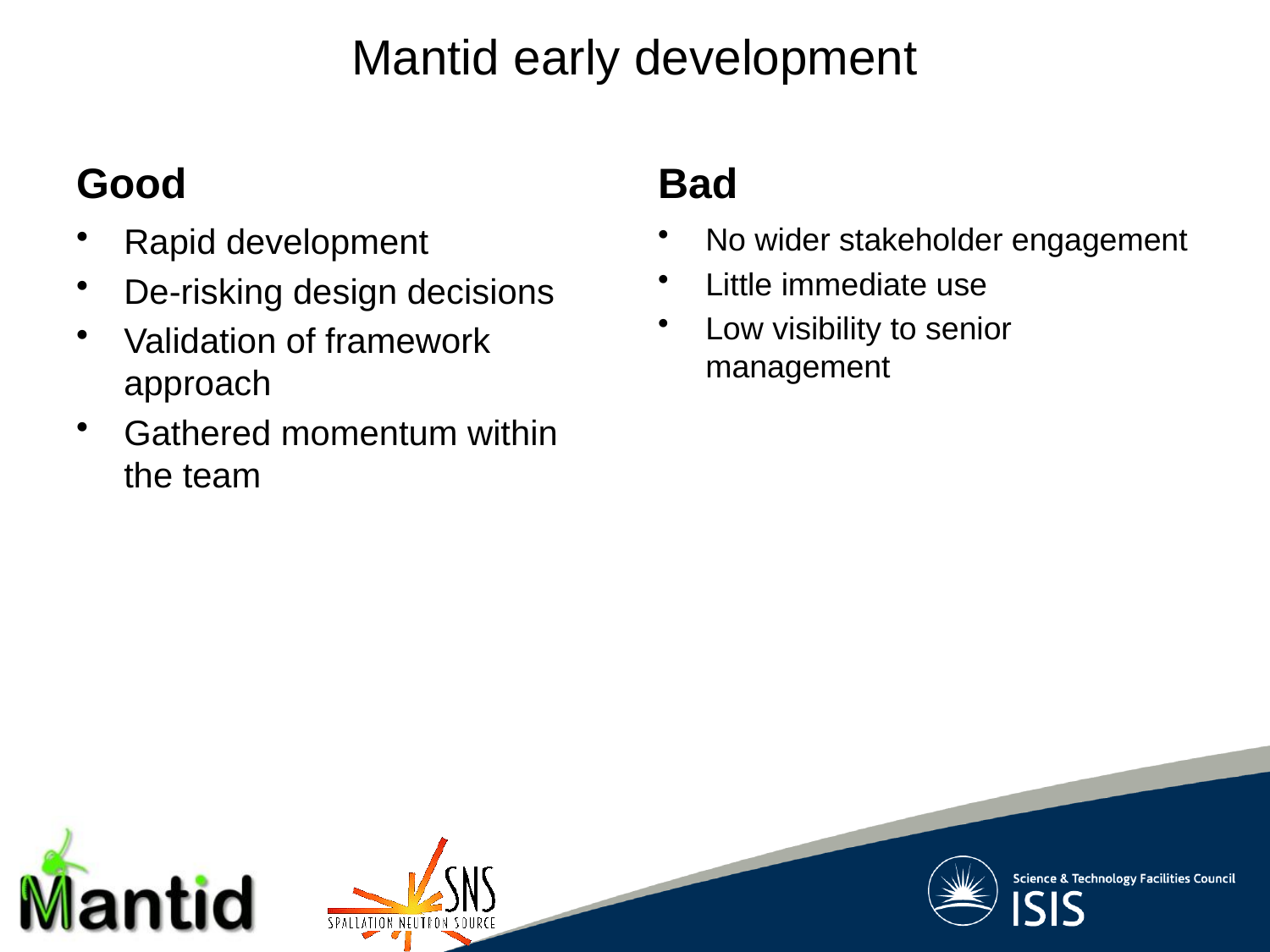

# Mantid early development
Good
Bad
Rapid development
De-risking design decisions
Validation of framework approach
Gathered momentum within the team
No wider stakeholder engagement
Little immediate use
Low visibility to senior management